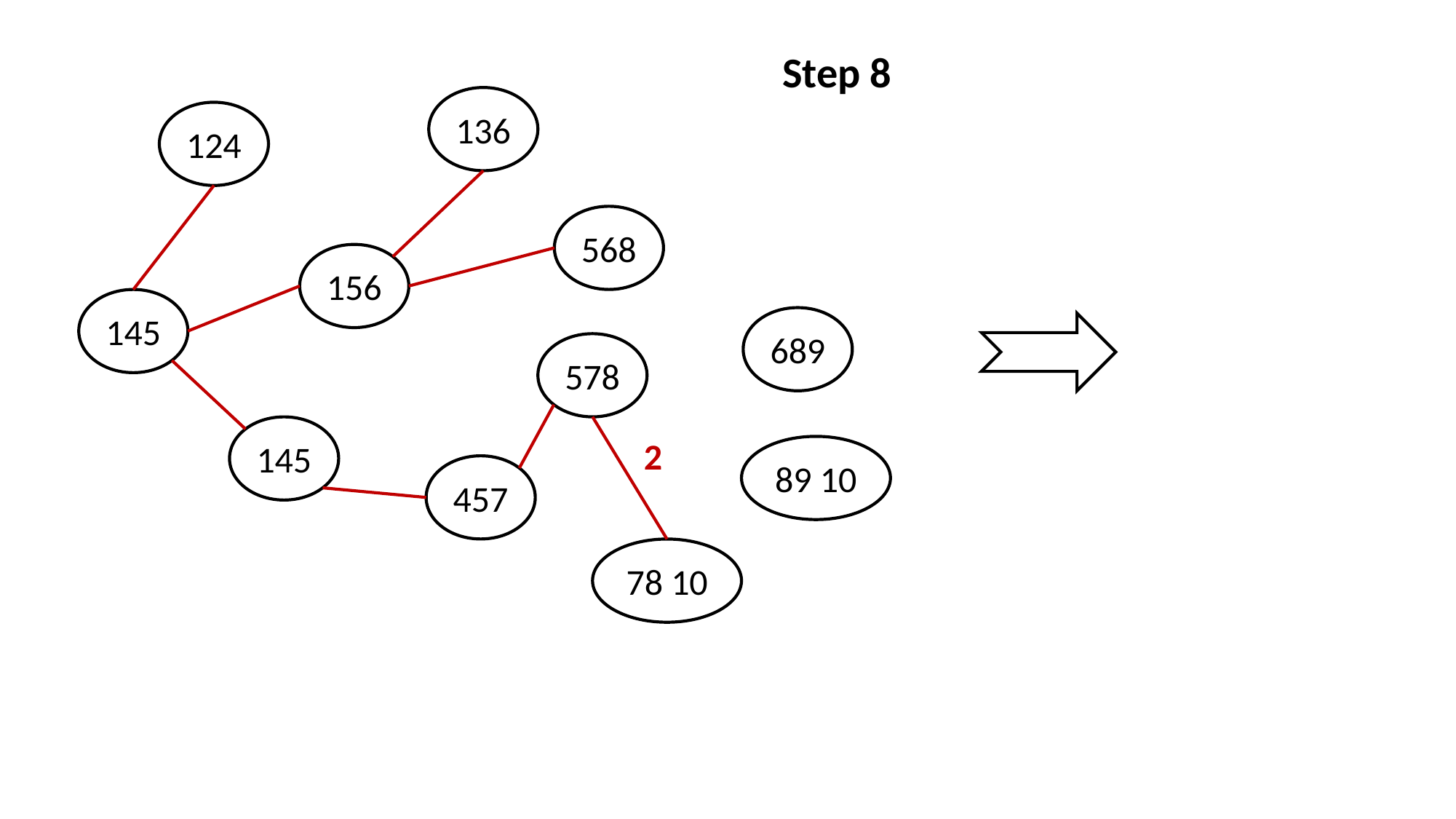

Step 8
136
124
568
156
145
689

578
145
2
89 10
457
78 10